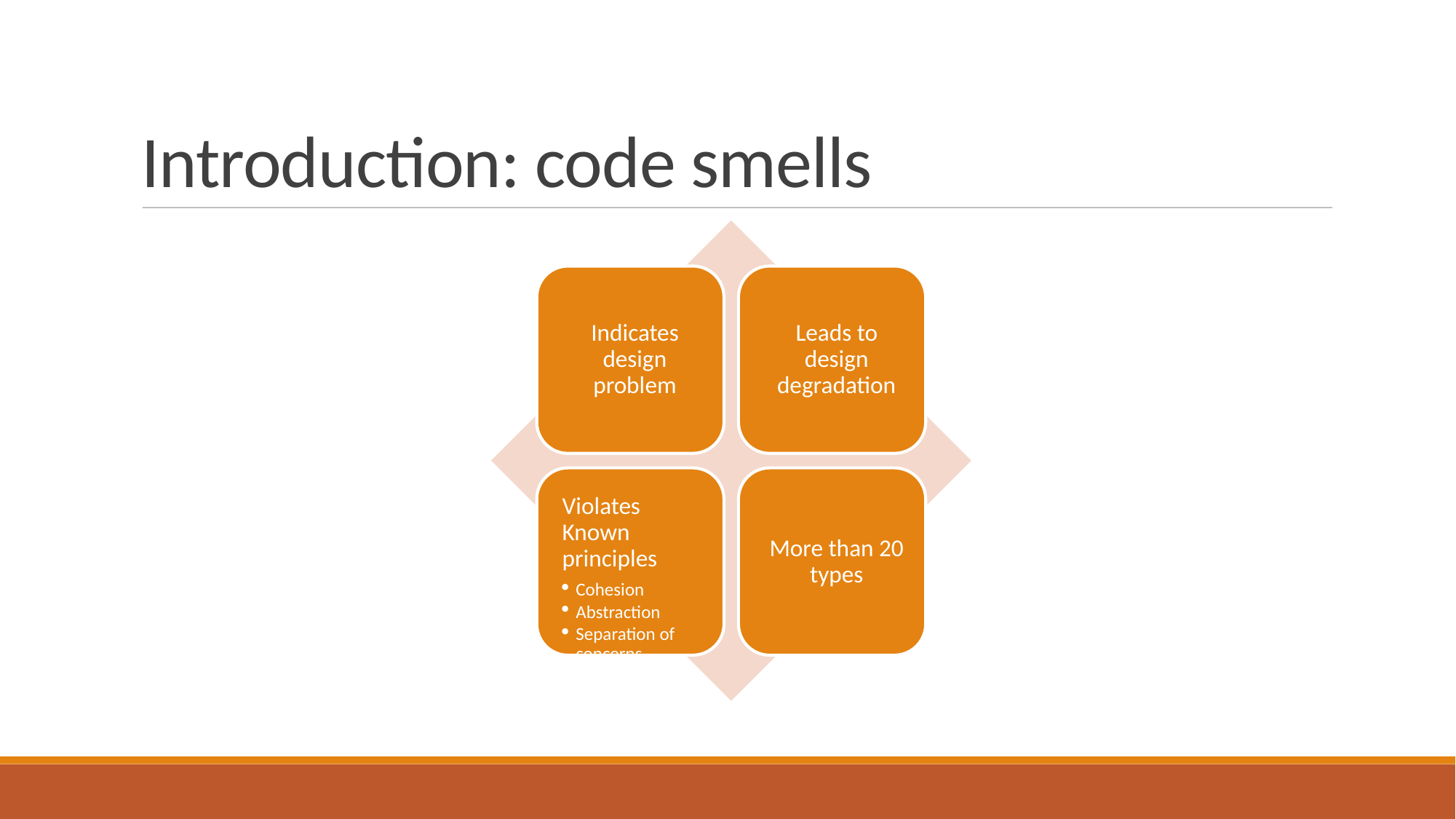

Introduction: code smells

Indicates design problem
Leads to design degradation
Violates Known principles
Cohesion
Abstraction
Separation of concerns
More than 20 types